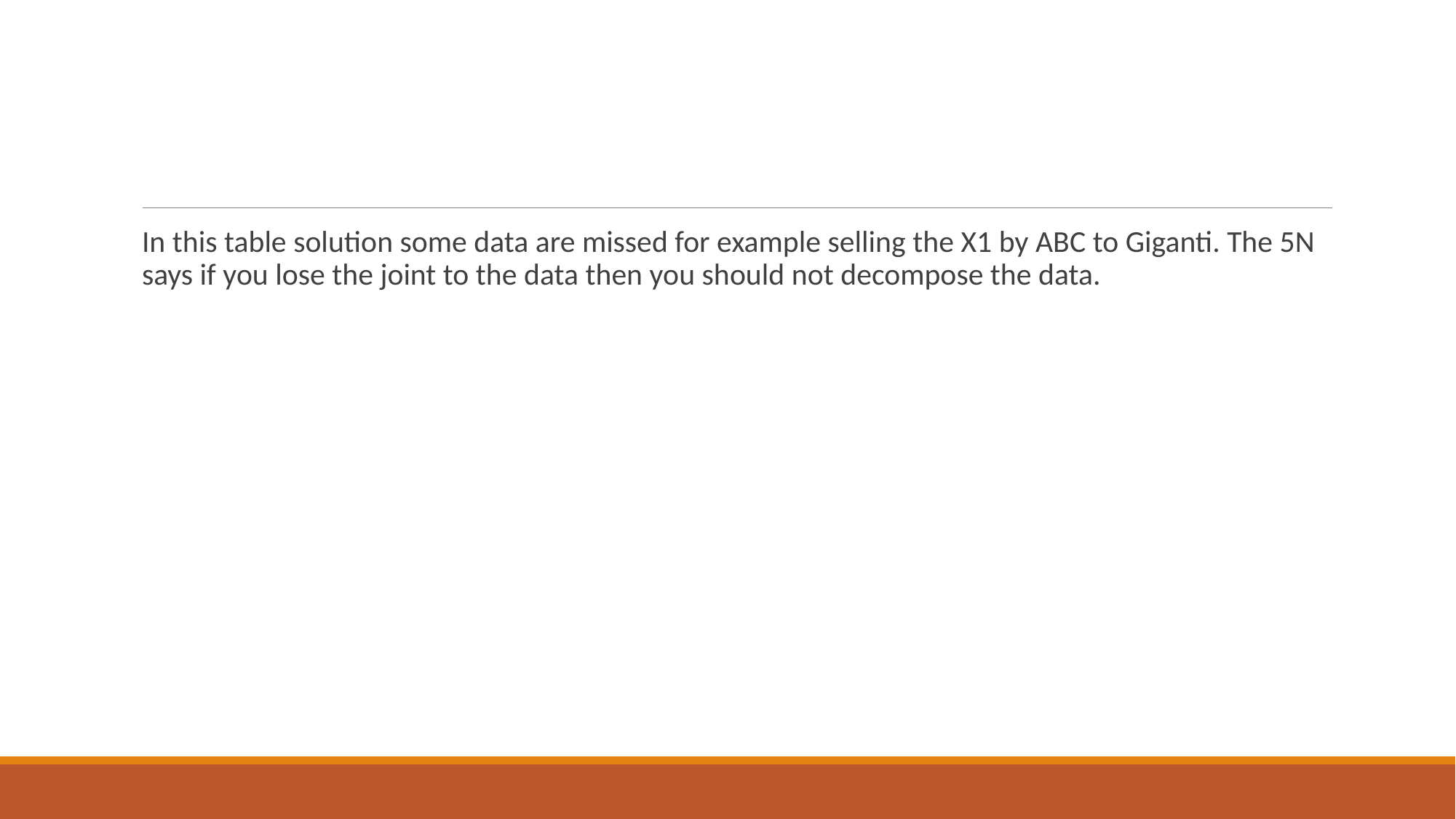

#
In this table solution some data are missed for example selling the X1 by ABC to Giganti. The 5N says if you lose the joint to the data then you should not decompose the data.